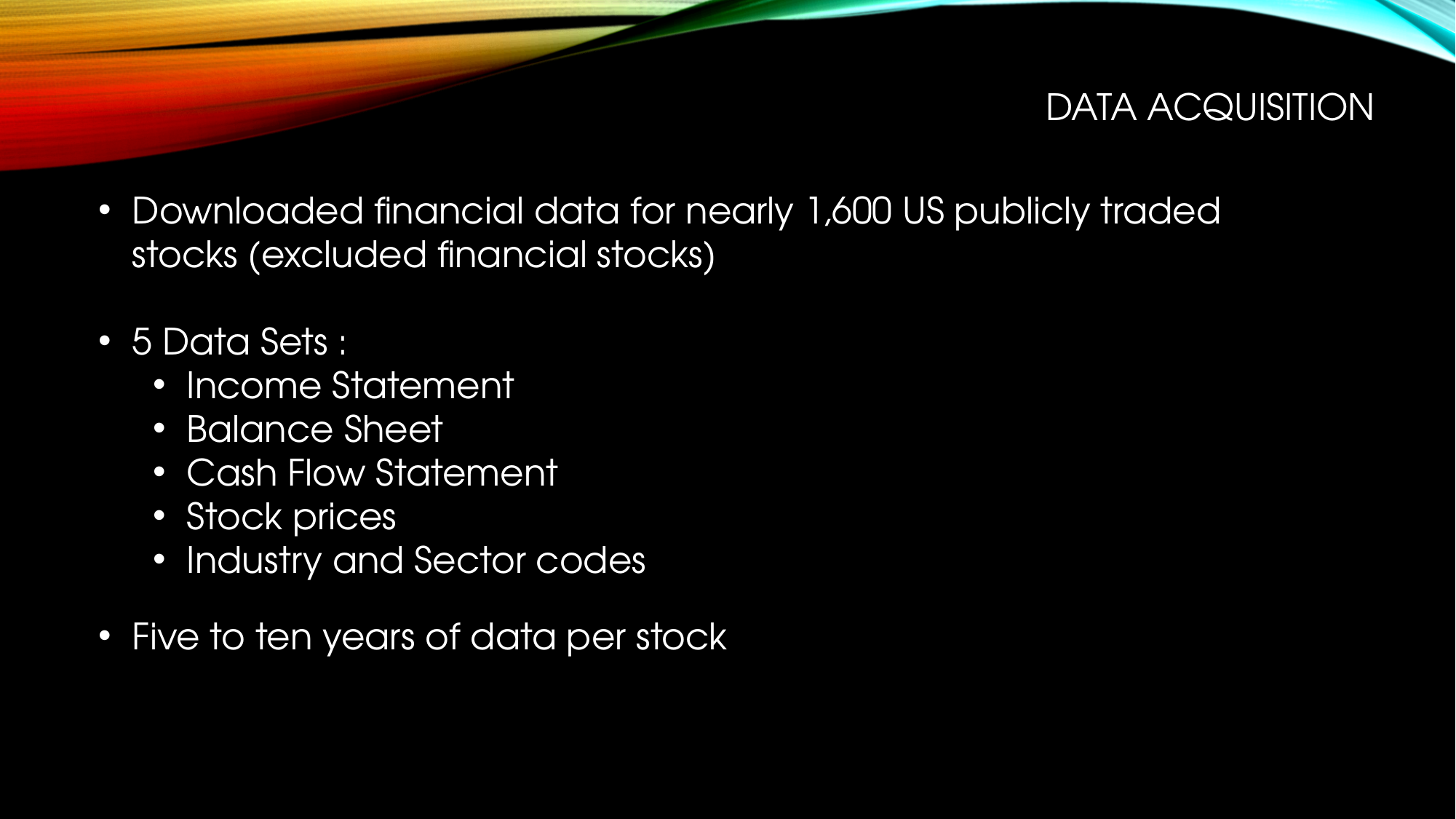

# Data Acquisition
Downloaded financial data for nearly 1,600 US publicly traded stocks (excluded financial stocks)

5 Data Sets :
Income Statement
Balance Sheet
Cash Flow Statement
Stock prices
Industry and Sector codes

Five to ten years of data per stock